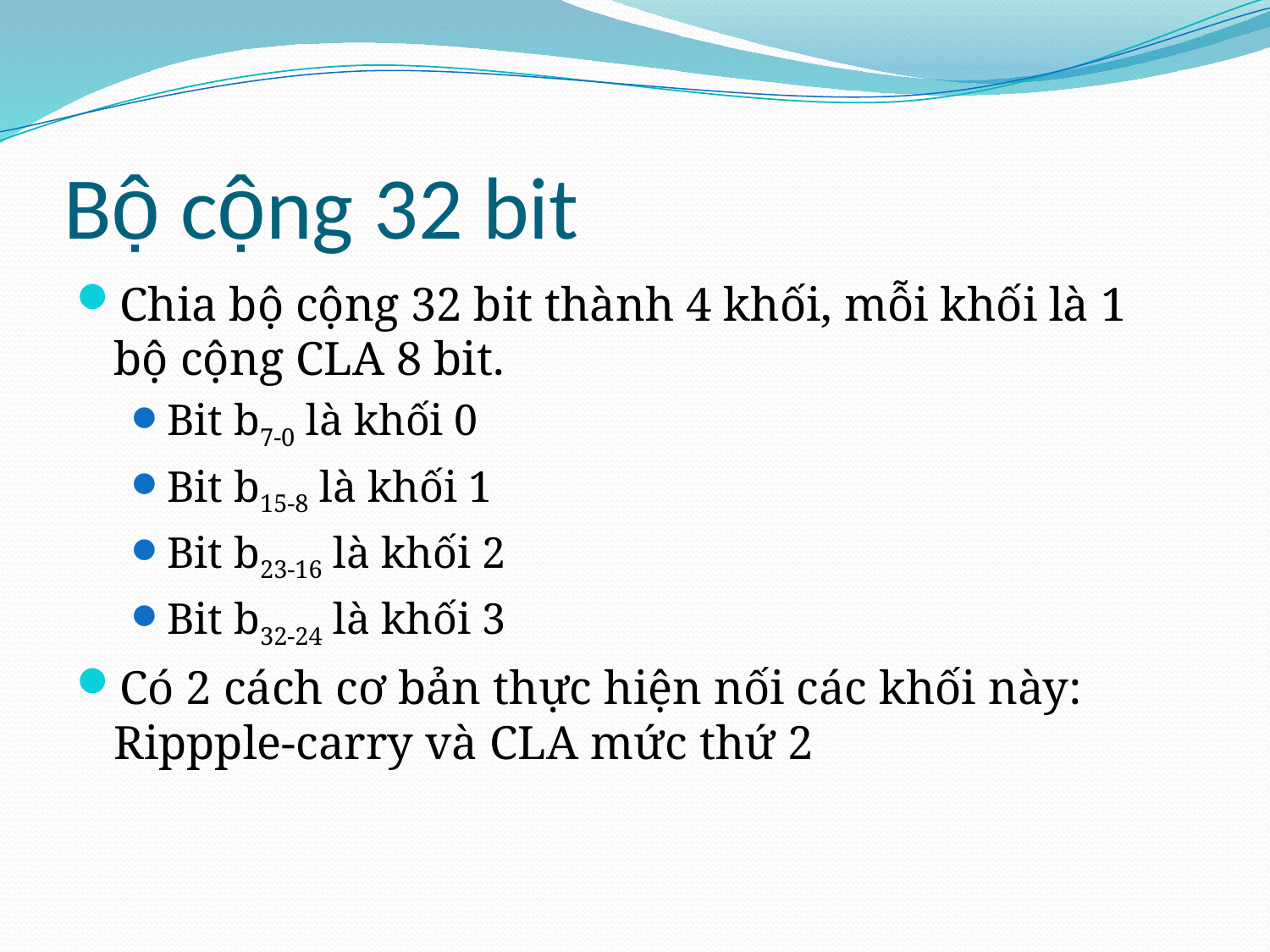

# Bộ cộng 32 bit
Chia bộ cộng 32 bit thành 4 khối, mỗi khối là 1 bộ cộng CLA 8 bit.
Bit b7-0 là khối 0
Bit b15-8 là khối 1
Bit b23-16 là khối 2
Bit b32-24 là khối 3
Có 2 cách cơ bản thực hiện nối các khối này: Rippple-carry và CLA mức thứ 2